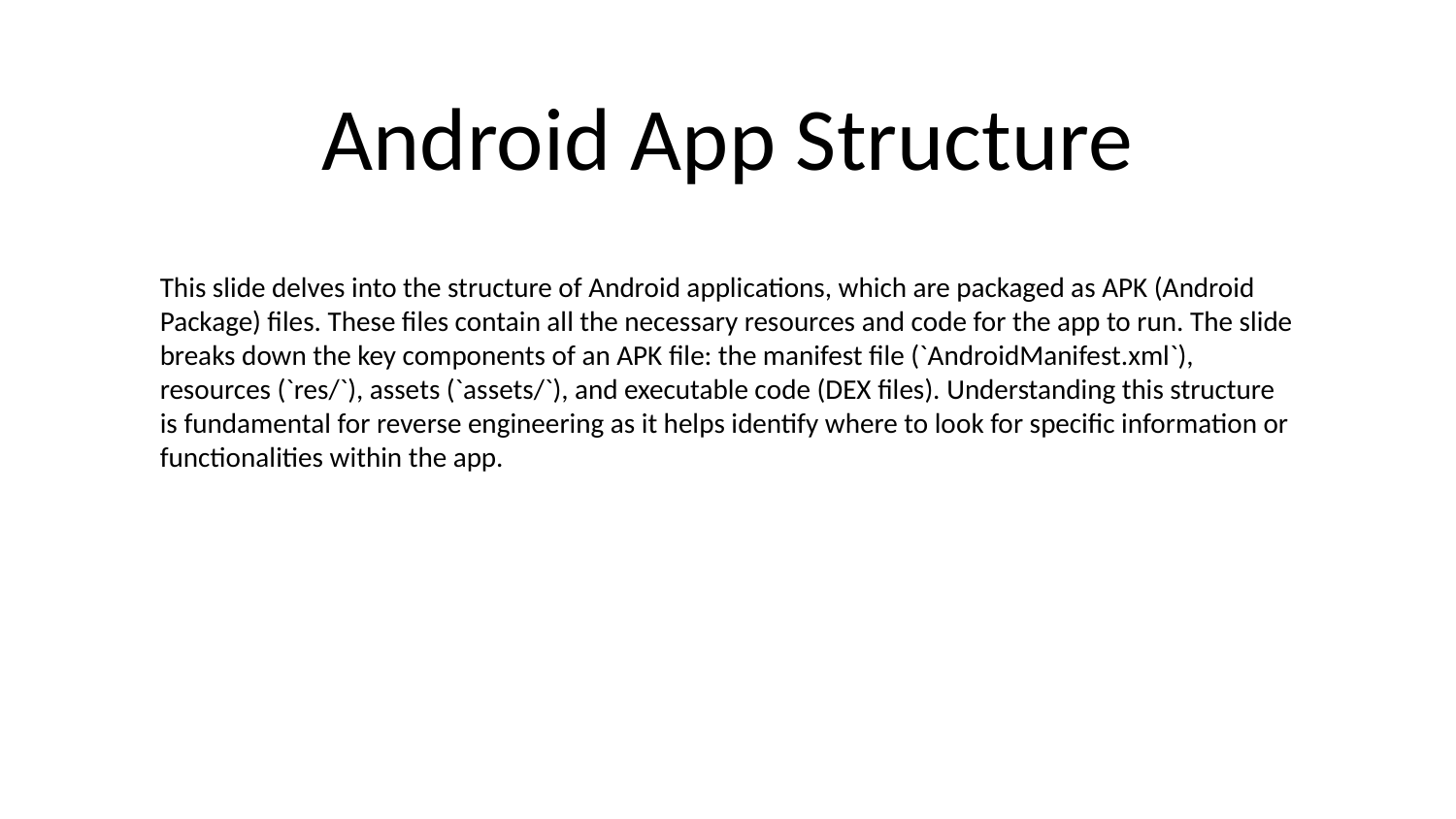

# Android App Structure

This slide delves into the structure of Android applications, which are packaged as APK (Android Package) files. These files contain all the necessary resources and code for the app to run. The slide breaks down the key components of an APK file: the manifest file (`AndroidManifest.xml`), resources (`res/`), assets (`assets/`), and executable code (DEX files). Understanding this structure is fundamental for reverse engineering as it helps identify where to look for specific information or functionalities within the app.